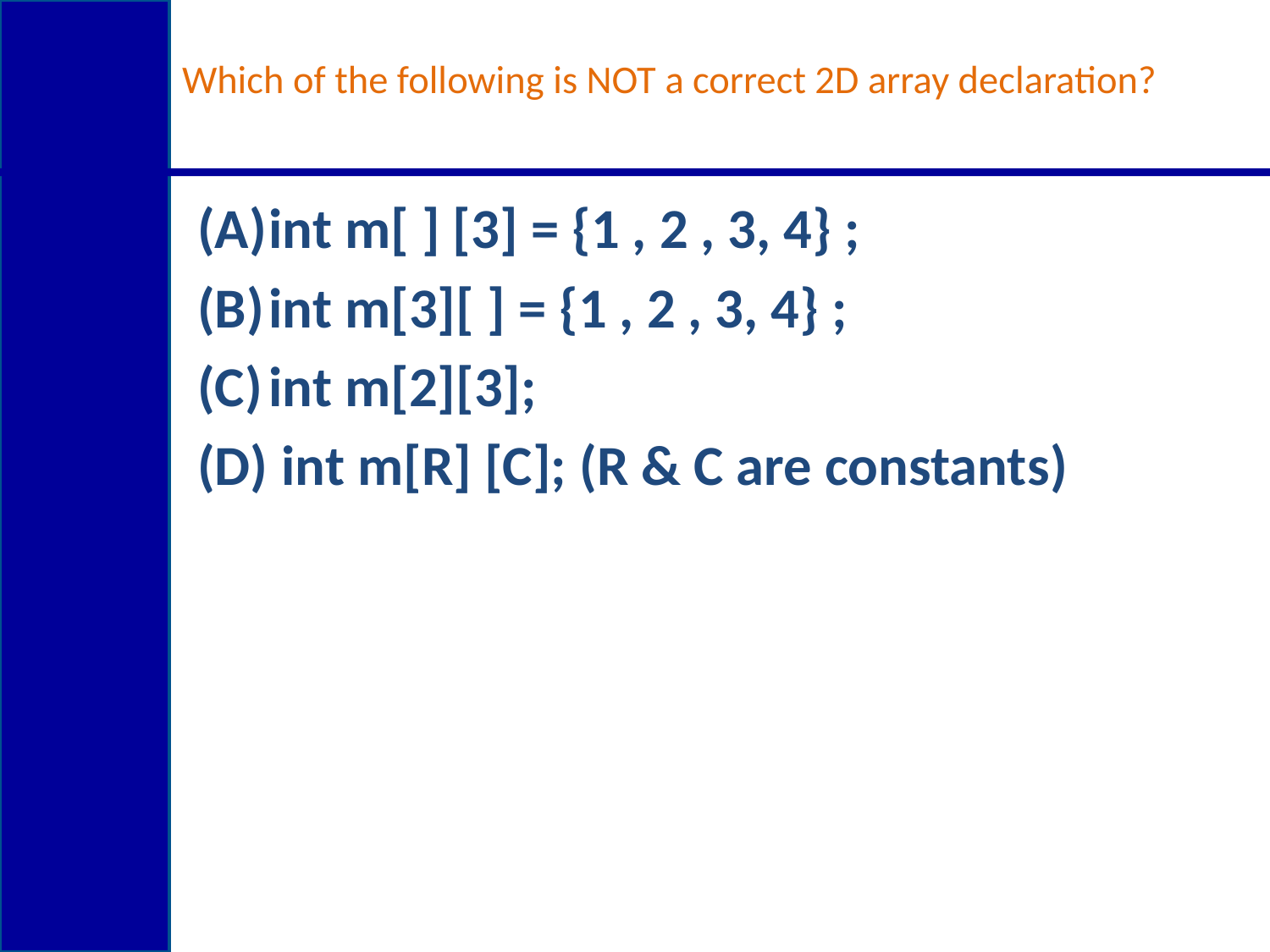

# Which of the following is NOT a correct 2D array declaration?
int m[ ] [3] = {1 , 2 , 3, 4} ;
int m[3][ ] = {1 , 2 , 3, 4} ;
int m[2][3];
 int m[R] [C]; (R & C are constants)